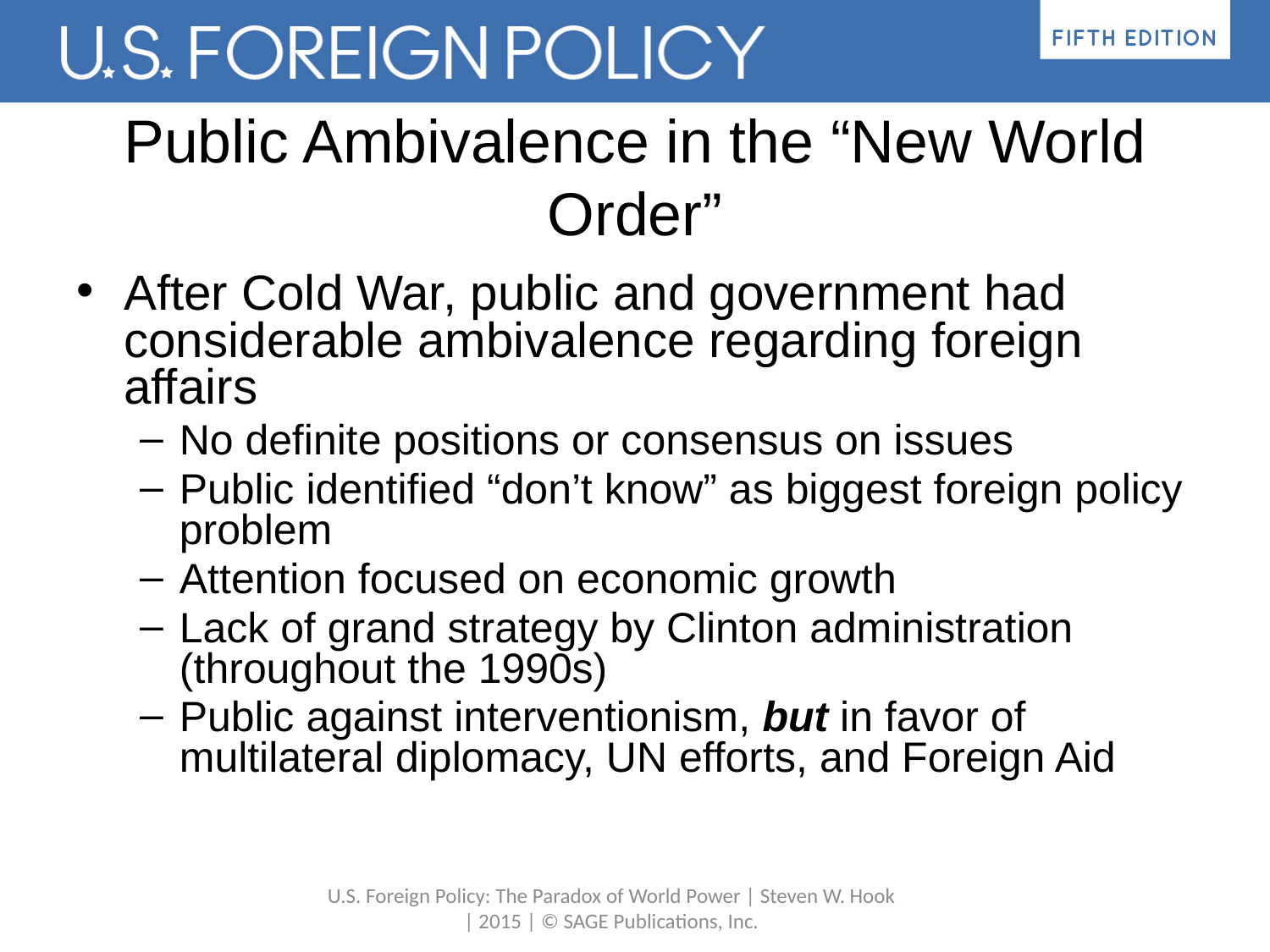

# Public Ambivalence in the “New World Order”
After Cold War, public and government had considerable ambivalence regarding foreign affairs
No definite positions or consensus on issues
Public identified “don’t know” as biggest foreign policy problem
Attention focused on economic growth
Lack of grand strategy by Clinton administration (throughout the 1990s)
Public against interventionism, but in favor of multilateral diplomacy, UN efforts, and Foreign Aid
U.S. Foreign Policy: The Paradox of World Power | Steven W. Hook | 2015 | © SAGE Publications, Inc.